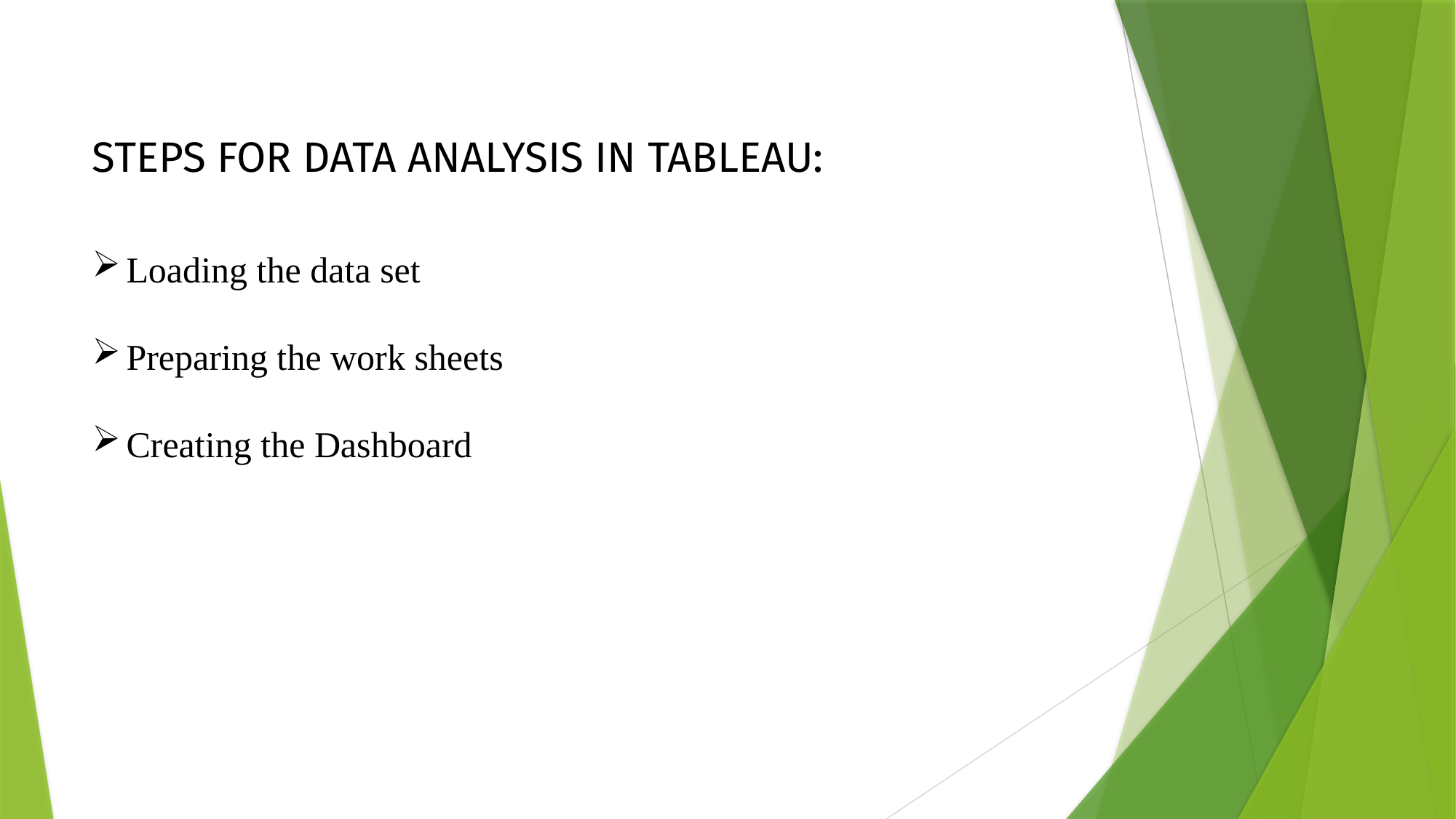

STEPS FOR DATA ANALYSIS IN TABLEAU:

Loading the data set

Preparing the work sheets

Creating the Dashboard